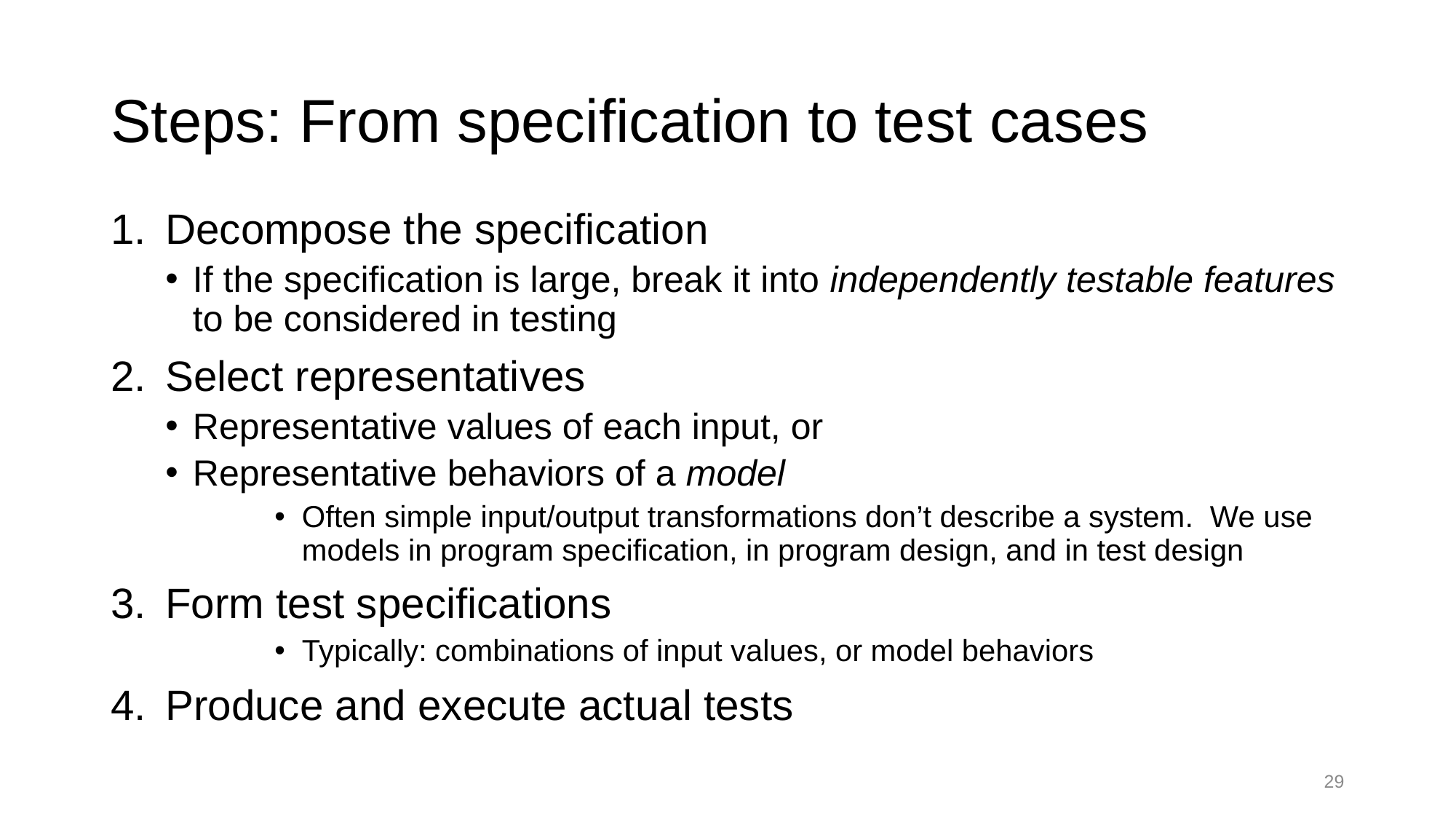

# Steps: From specification to test cases
Decompose the specification
If the specification is large, break it into independently testable features to be considered in testing
Select representatives
Representative values of each input, or
Representative behaviors of a model
Often simple input/output transformations don’t describe a system.  We use models in program specification, in program design, and in test design
Form test specifications
Typically: combinations of input values, or model behaviors
Produce and execute actual tests
29